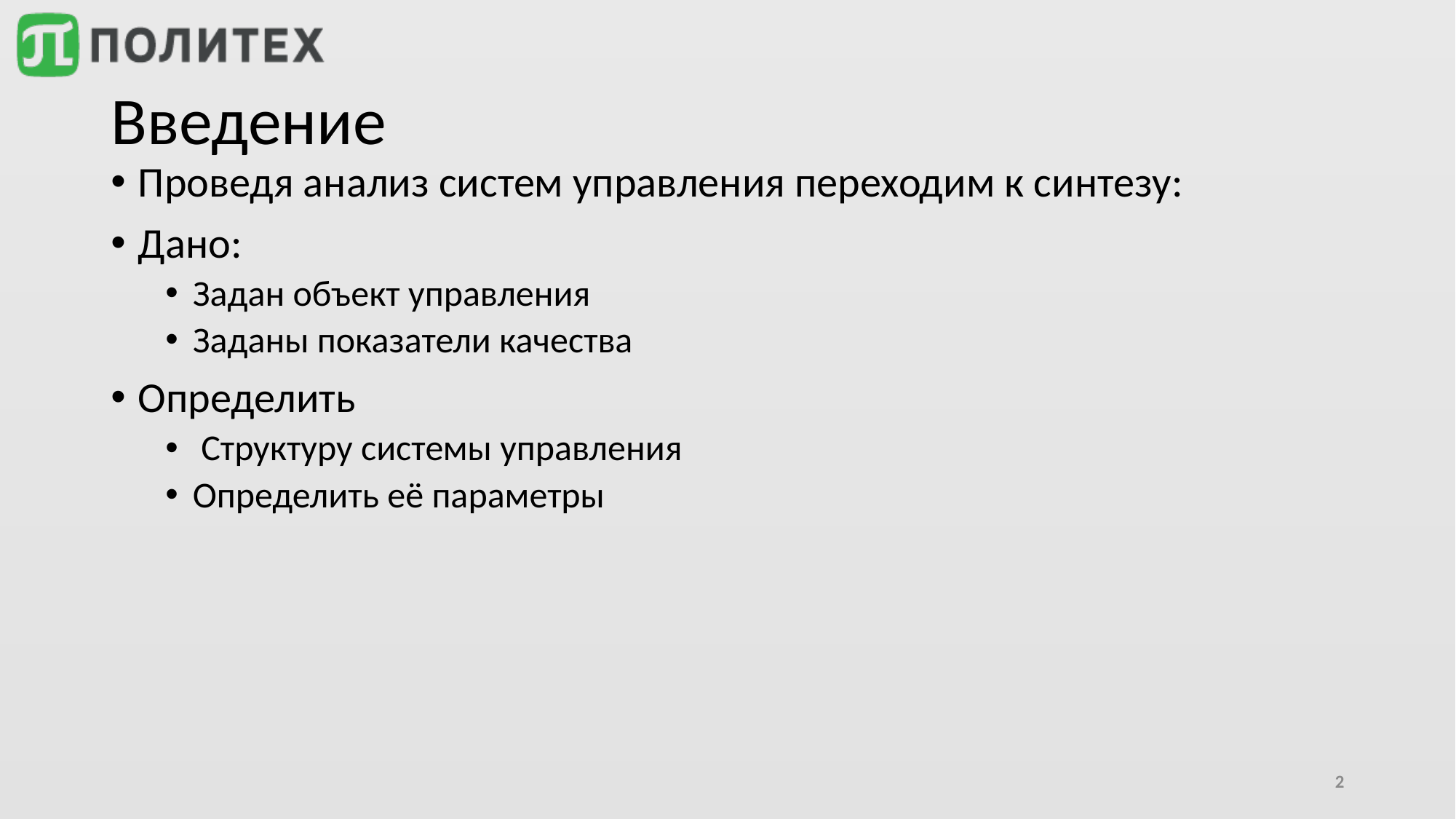

# Введение
Проведя анализ систем управления переходим к синтезу:
Дано:
Задан объект управления
Заданы показатели качества
Определить
 Структуру системы управления
Определить её параметры
2